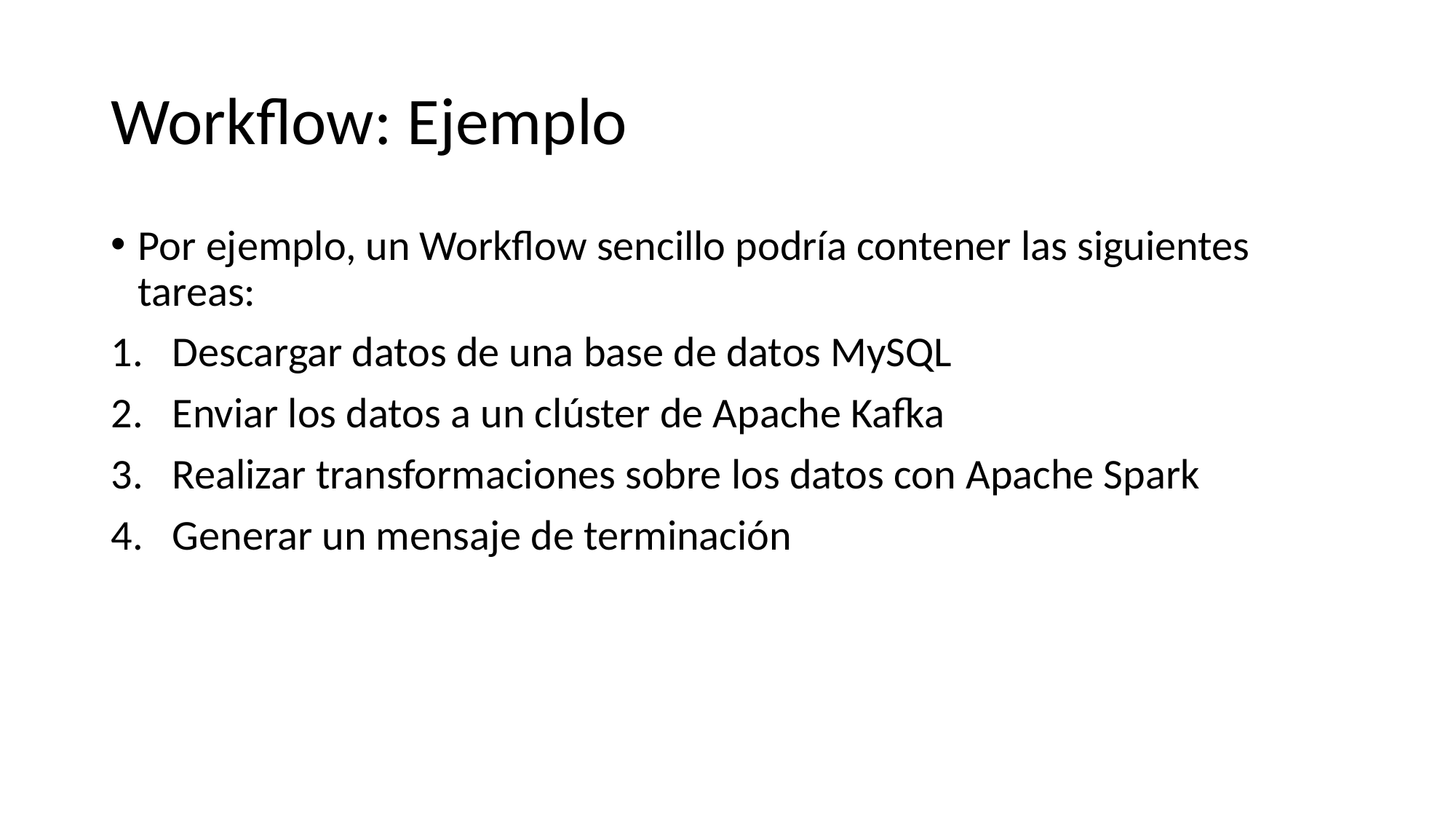

# Workflow: Ejemplo
Por ejemplo, un Workflow sencillo podría contener las siguientes tareas:
Descargar datos de una base de datos MySQL
Enviar los datos a un clúster de Apache Kafka
Realizar transformaciones sobre los datos con Apache Spark
Generar un mensaje de terminación